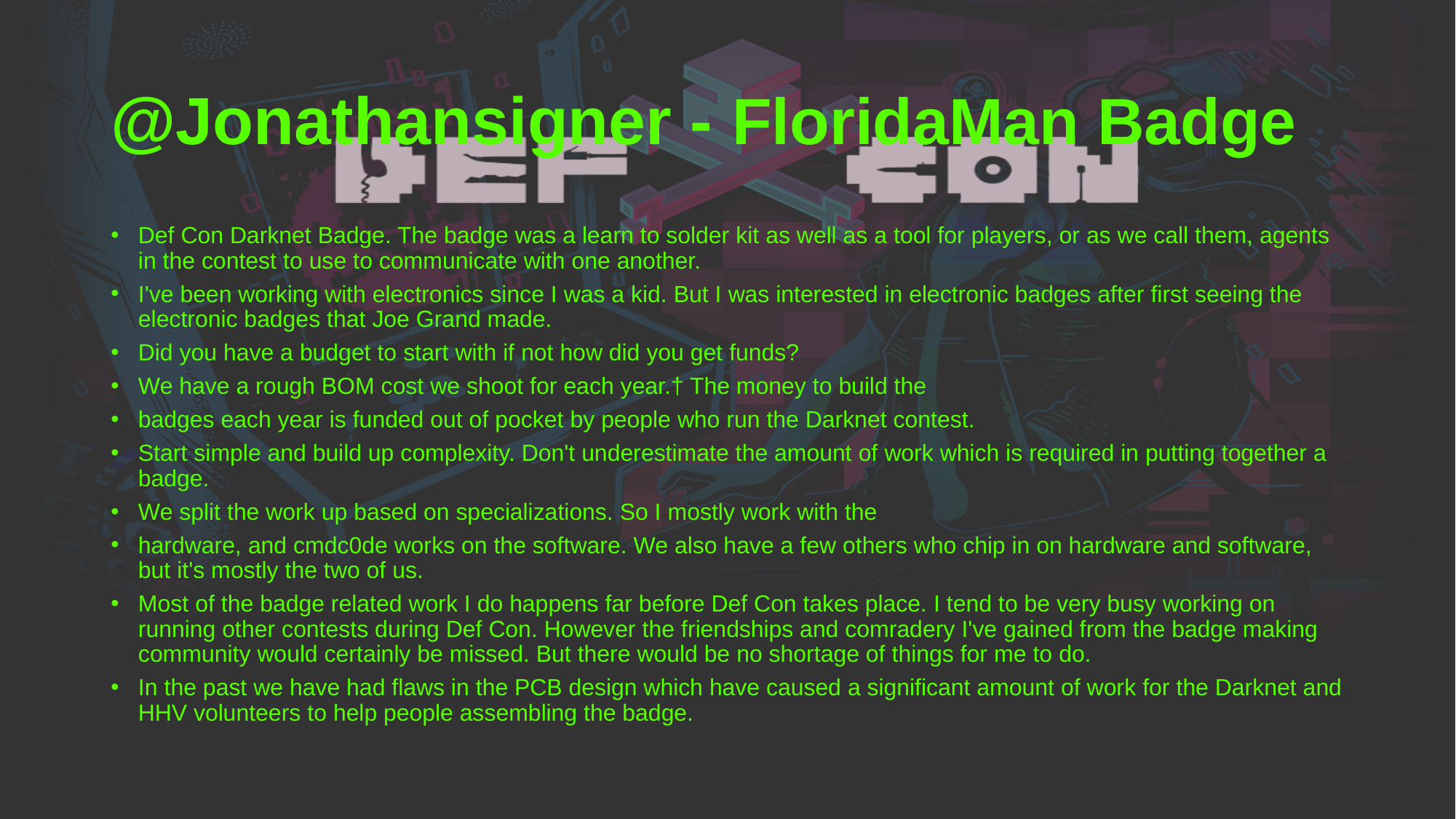

# @Jonathansigner - FloridaMan Badge
Def Con Darknet Badge. The badge was a learn to solder kit as well as a tool for players, or as we call them, agents in the contest to use to communicate with one another.
I've been working with electronics since I was a kid. But I was interested in electronic badges after first seeing the electronic badges that Joe Grand made.
Did you have a budget to start with if not how did you get funds?
We have a rough BOM cost we shoot for each year.† The money to build the
badges each year is funded out of pocket by people who run the Darknet contest.
Start simple and build up complexity. Don't underestimate the amount of work which is required in putting together a badge.
We split the work up based on specializations. So I mostly work with the
hardware, and cmdc0de works on the software. We also have a few others who chip in on hardware and software, but it's mostly the two of us.
Most of the badge related work I do happens far before Def Con takes place. I tend to be very busy working on running other contests during Def Con. However the friendships and comradery I've gained from the badge making community would certainly be missed. But there would be no shortage of things for me to do.
In the past we have had flaws in the PCB design which have caused a significant amount of work for the Darknet and HHV volunteers to help people assembling the badge.